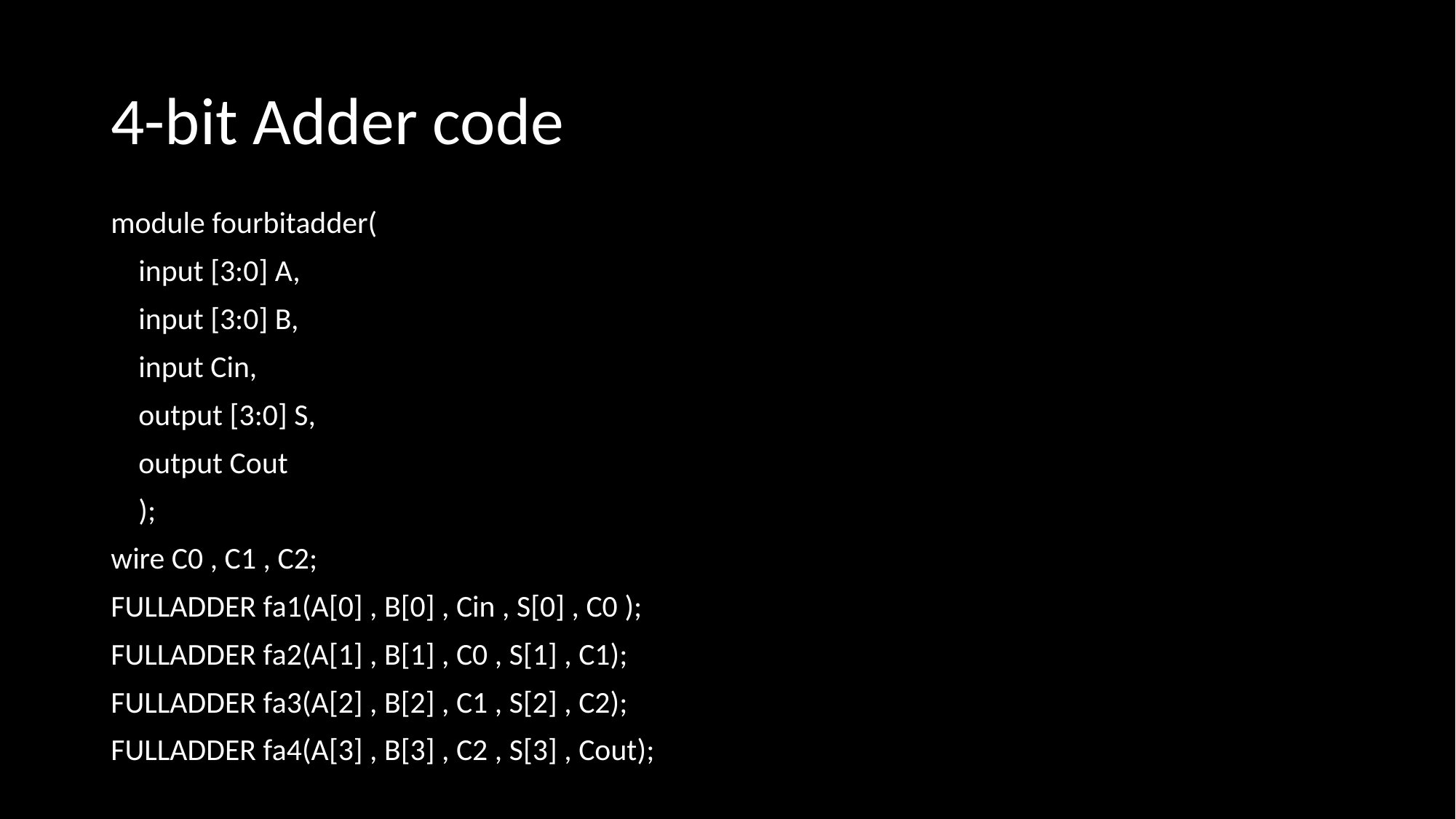

# 4-bit Adder code
module fourbitadder(
    input [3:0] A,
    input [3:0] B,
    input Cin,
    output [3:0] S,
    output Cout
    );
wire C0 , C1 , C2;
FULLADDER fa1(A[0] , B[0] , Cin , S[0] , C0 );
FULLADDER fa2(A[1] , B[1] , C0 , S[1] , C1);
FULLADDER fa3(A[2] , B[2] , C1 , S[2] , C2);
FULLADDER fa4(A[3] , B[3] , C2 , S[3] , Cout);

endmodule